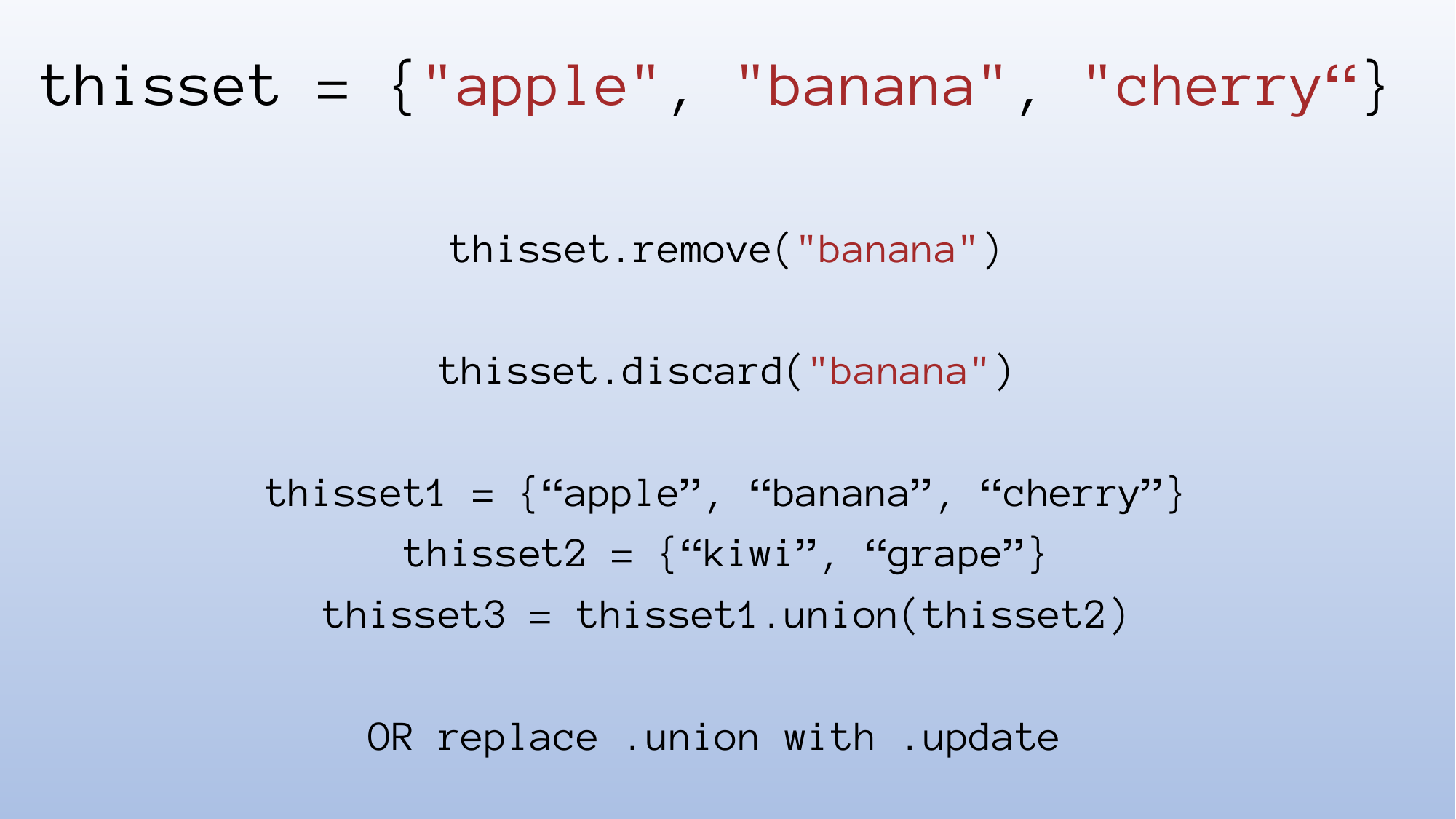

# thisset = {"apple", "banana", "cherry“}
thisset.remove("banana")

thisset.discard("banana")

thisset1 = {“apple”, “banana”, “cherry”}
thisset2 = {“kiwi”, “grape”}
thisset3 = thisset1.union(thisset2)

OR replace .union with .update